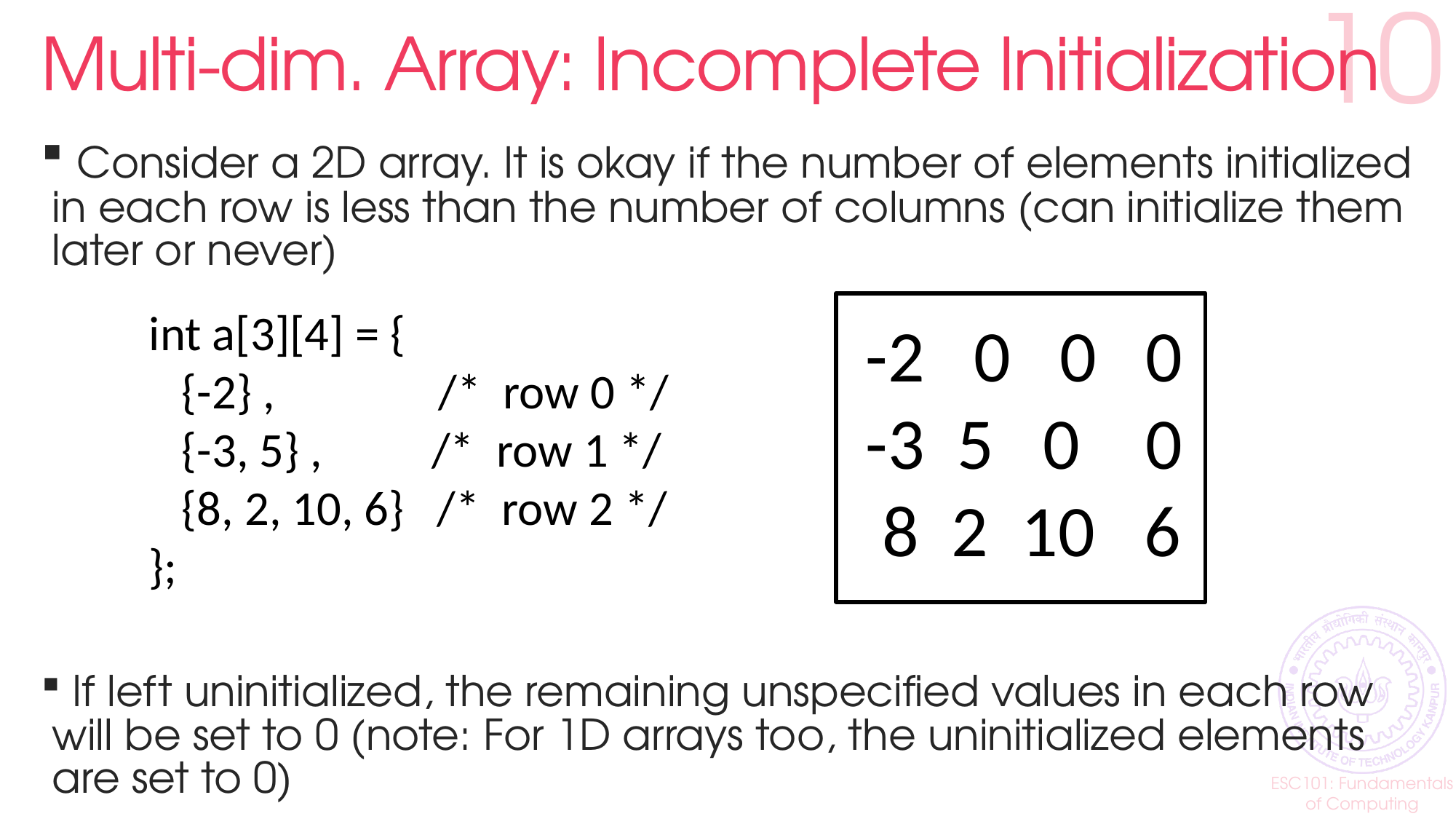

# Multi-dim. Array: Incomplete Initialization
10
 Consider a 2D array. It is okay if the number of elements initialized in each row is less than the number of columns (can initialize them later or never)

 If left uninitialized, the remaining unspecified values in each row will be set to 0 (note: For 1D arrays too, the uninitialized elements are set to 0)

int a[3][4] = {
   {-2} ,               /*  row 0 */
   {-3, 5} ,          /*  row 1 */
   {8, 2, 10, 6}   /*  row 2 */
};
 -2   0   0   0
 -3  5   0    0
  8  2  10   6